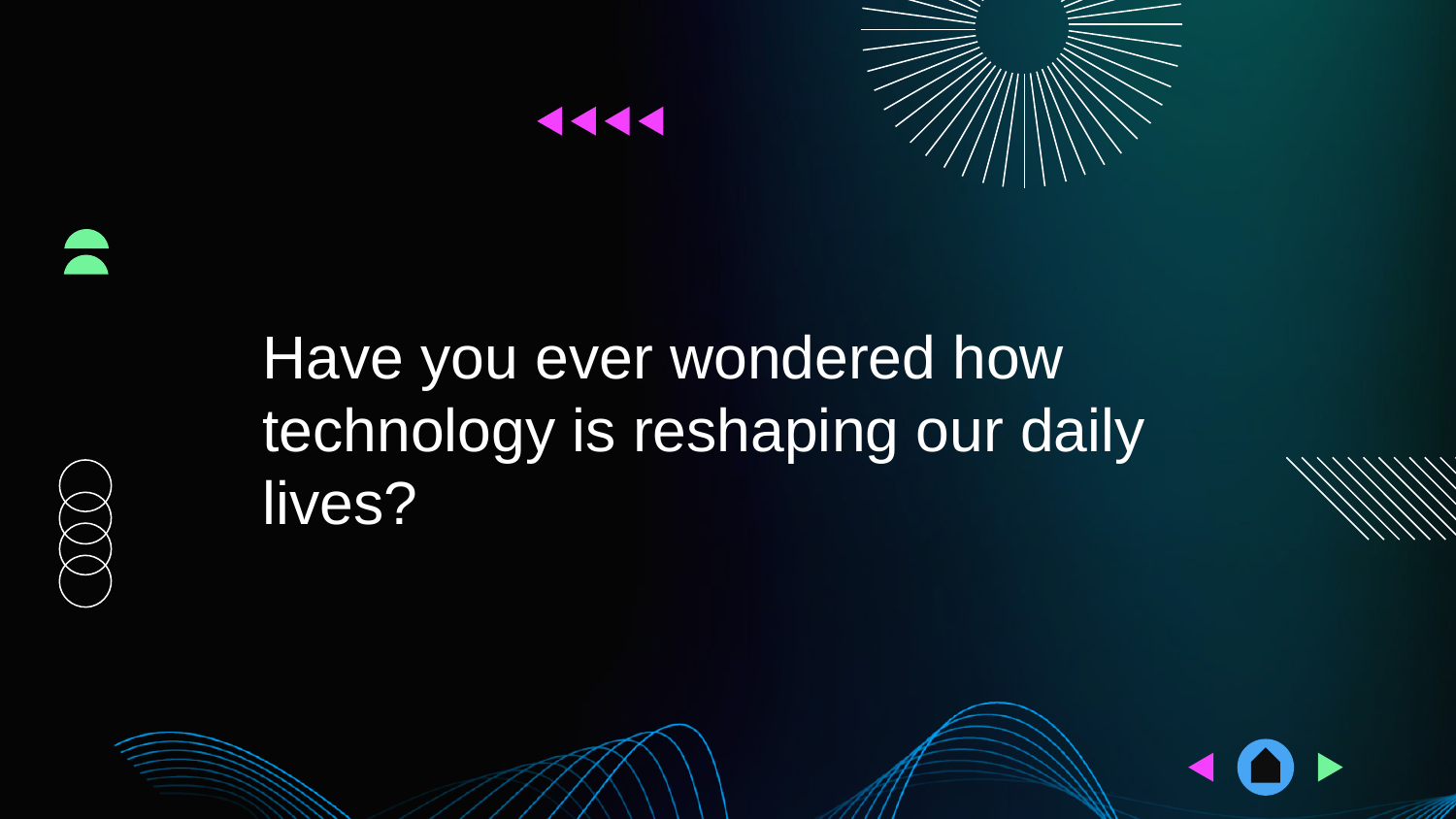

Have you ever wondered how technology is reshaping our daily lives?